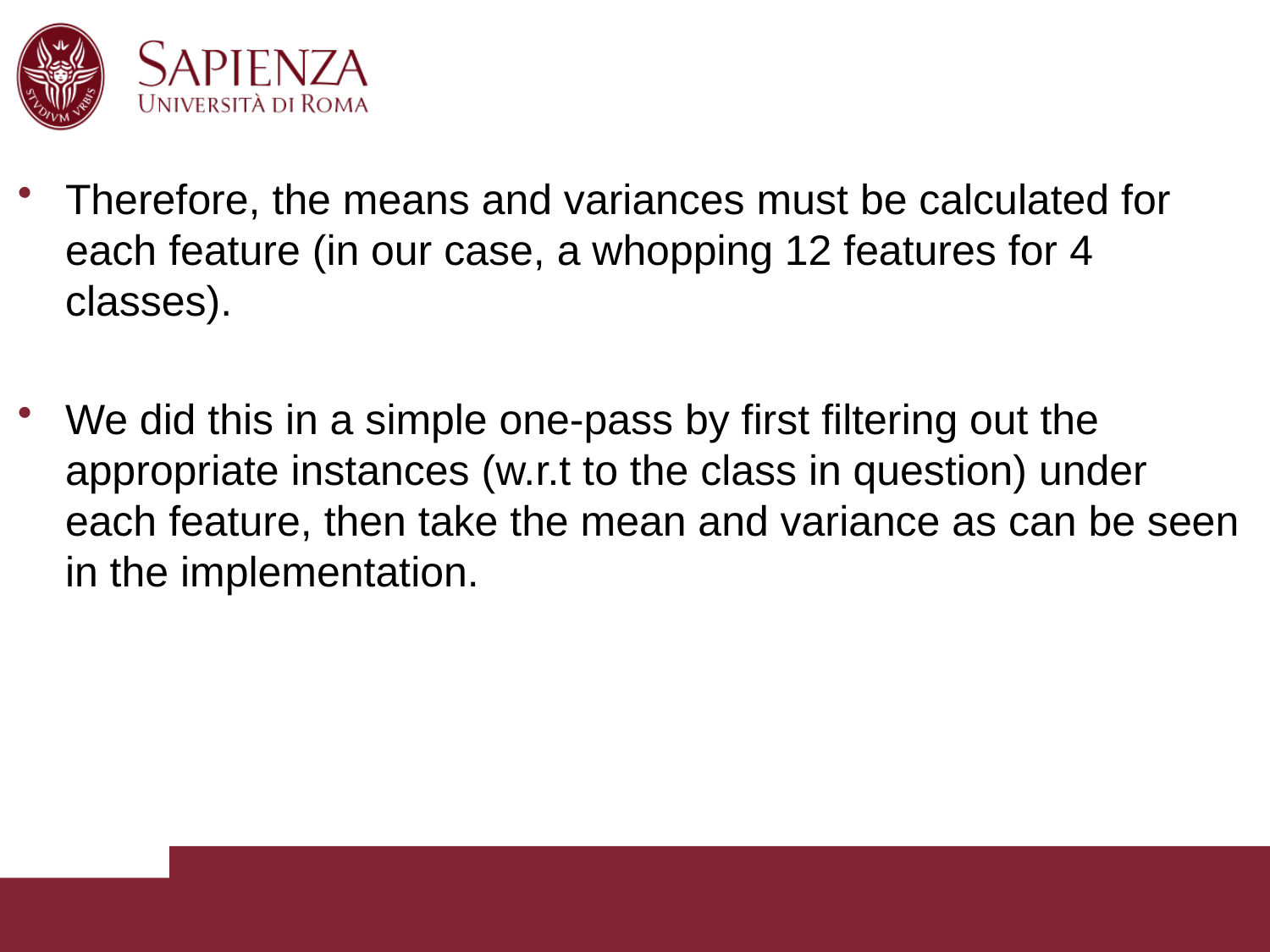

Therefore, the means and variances must be calculated for each feature (in our case, a whopping 12 features for 4 classes).

We did this in a simple one-pass by first filtering out the appropriate instances (w.r.t to the class in question) under each feature, then take the mean and variance as can be seen in the implementation.